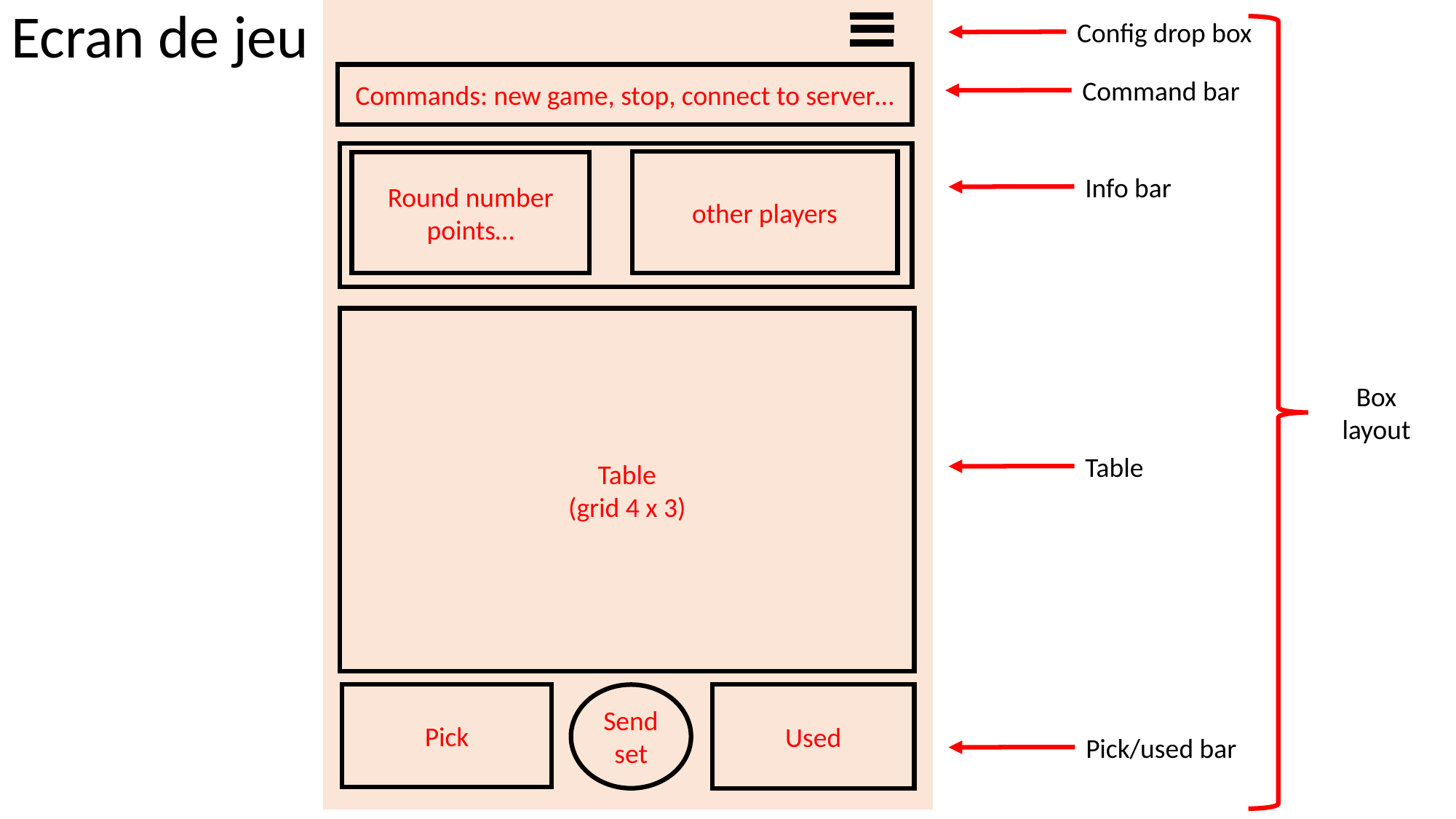

# Ecran de jeu

Config drop box

Commands: new game, stop, connect to server…
Command bar

other players
Round number
points…
Info bar
Table
(grid 4 x 3)
Box layout
Table
Pick
Send set
Used
Pick/used bar